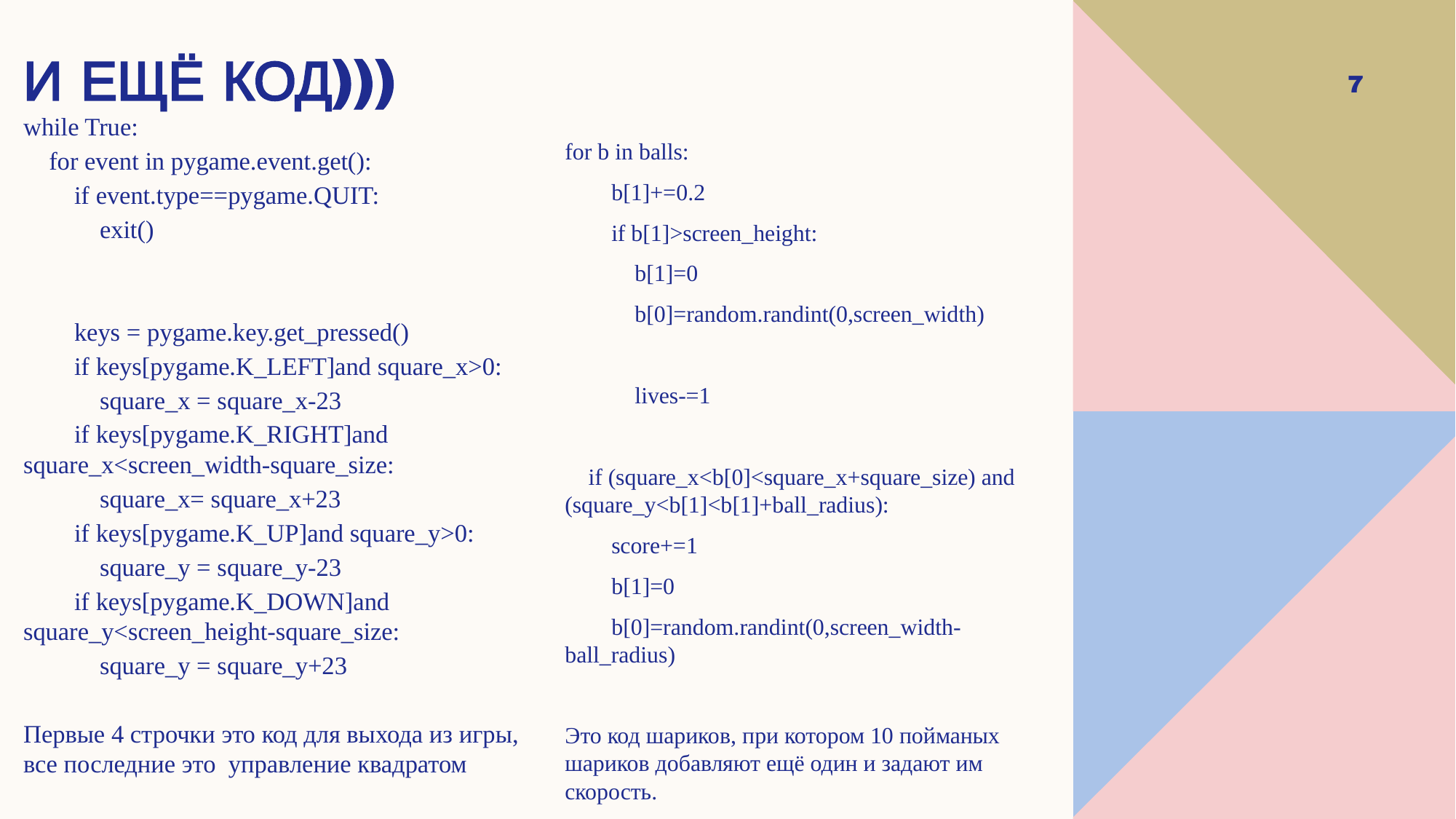

# И ещё код)))
7
while True:
    for event in pygame.event.get():
        if event.type==pygame.QUIT:
            exit()

        keys = pygame.key.get_pressed()
        if keys[pygame.K_LEFT]and square_x>0:
            square_x = square_x-23
        if keys[pygame.K_RIGHT]and square_x<screen_width-square_size:
            square_x= square_x+23
        if keys[pygame.K_UP]and square_y>0:
            square_y = square_y-23
        if keys[pygame.K_DOWN]and square_y<screen_height-square_size:
            square_y = square_y+23

Первые 4 строчки это код для выхода из игры, все последние это  управление квадратом

for b in balls:
        b[1]+=0.2
        if b[1]>screen_height:
            b[1]=0
            b[0]=random.randint(0,screen_width)

            lives-=1

    if (square_x<b[0]<square_x+square_size) and (square_y<b[1]<b[1]+ball_radius):
        score+=1
        b[1]=0
        b[0]=random.randint(0,screen_width-ball_radius)

Это код шариков, при котором 10 пойманых шариков добавляют ещё один и задают им скорость.